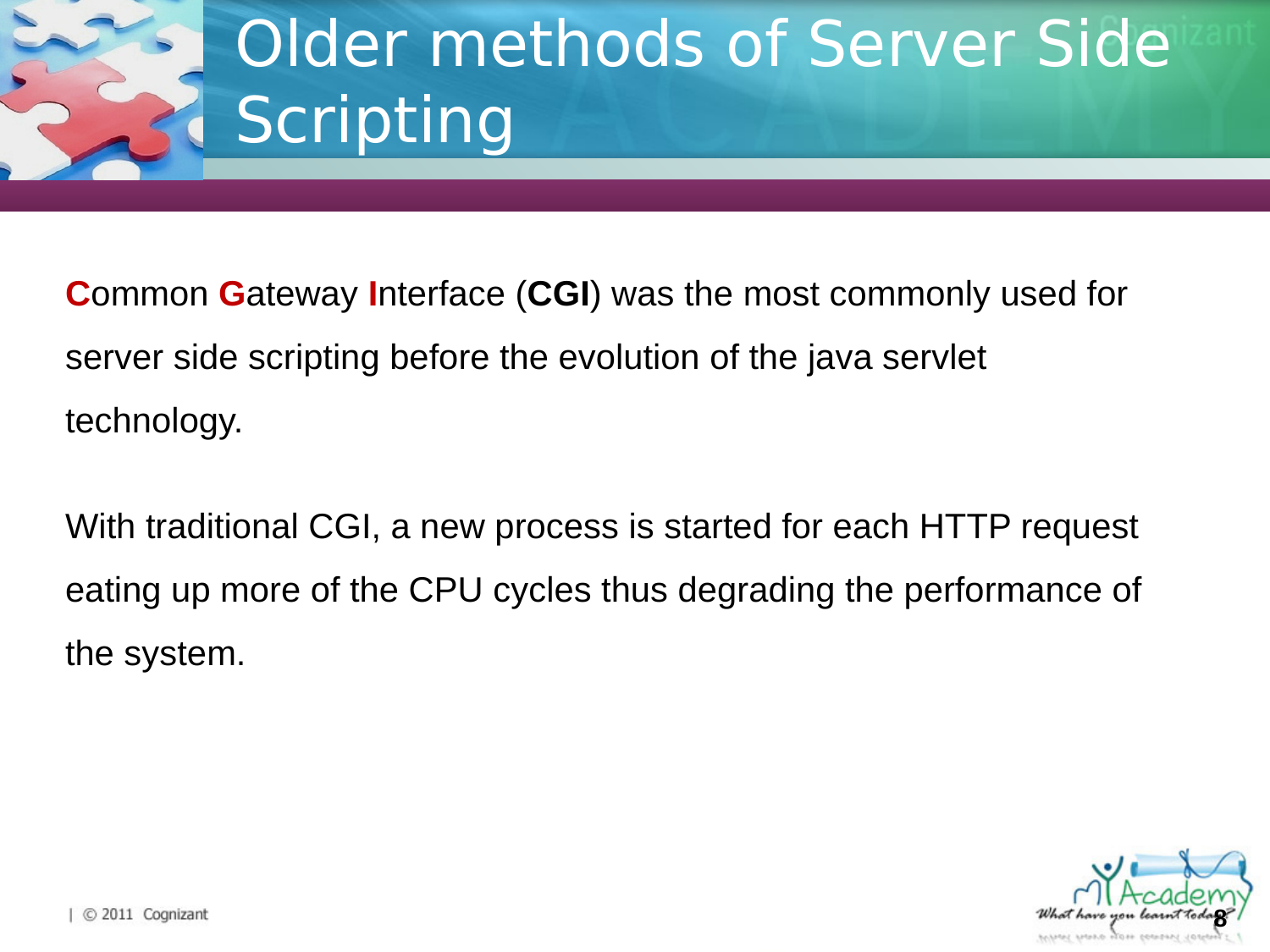

# Older methods of Server Side Scripting
Common Gateway Interface (CGI) was the most commonly used for server side scripting before the evolution of the java servlet technology.
With traditional CGI, a new process is started for each HTTP request eating up more of the CPU cycles thus degrading the performance of the system.
8